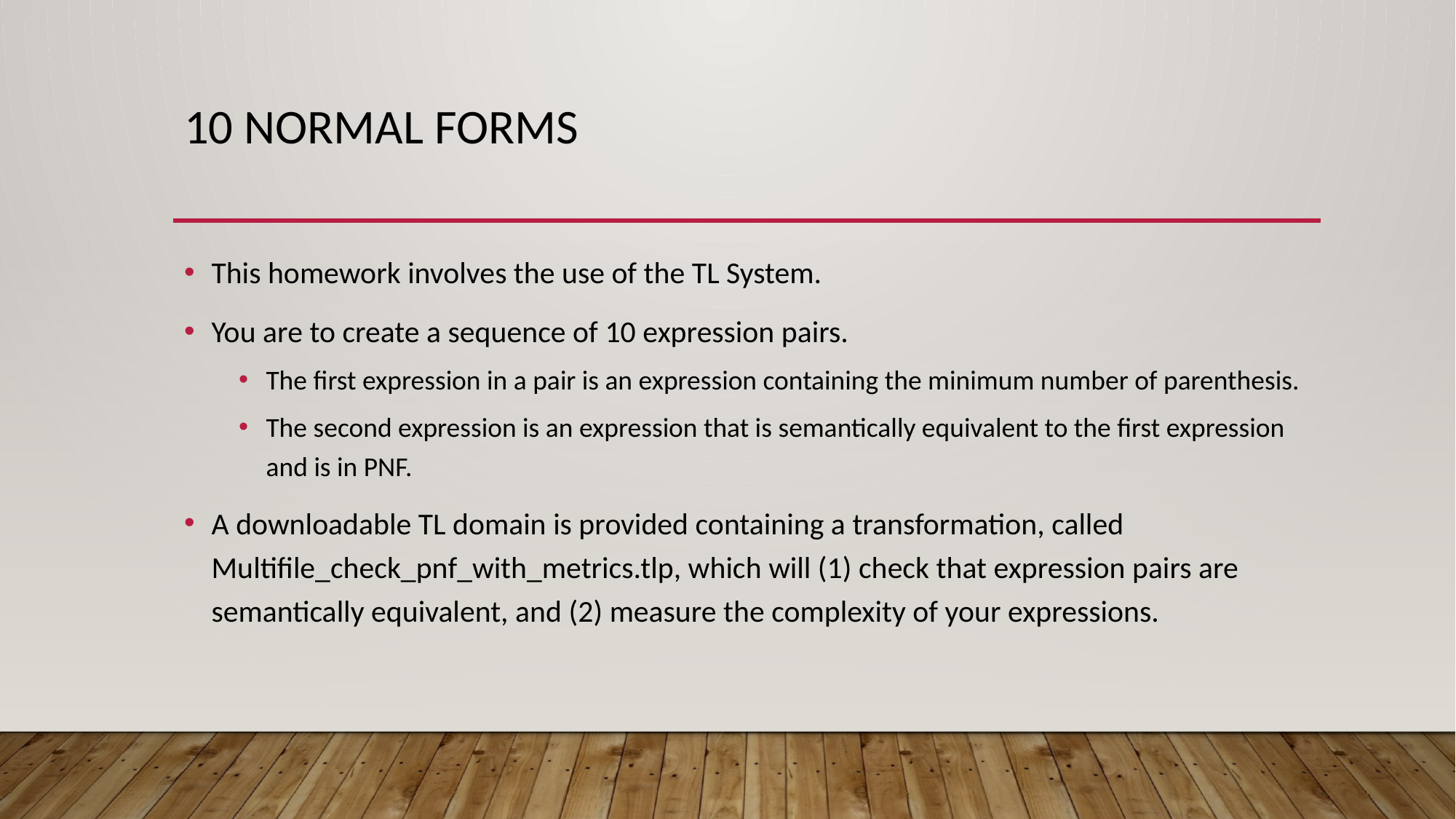

# 10 normal forms
This homework involves the use of the TL System.
You are to create a sequence of 10 expression pairs.
The first expression in a pair is an expression containing the minimum number of parenthesis.
The second expression is an expression that is semantically equivalent to the first expression and is in PNF.
A downloadable TL domain is provided containing a transformation, called Multifile_check_pnf_with_metrics.tlp, which will (1) check that expression pairs are semantically equivalent, and (2) measure the complexity of your expressions.